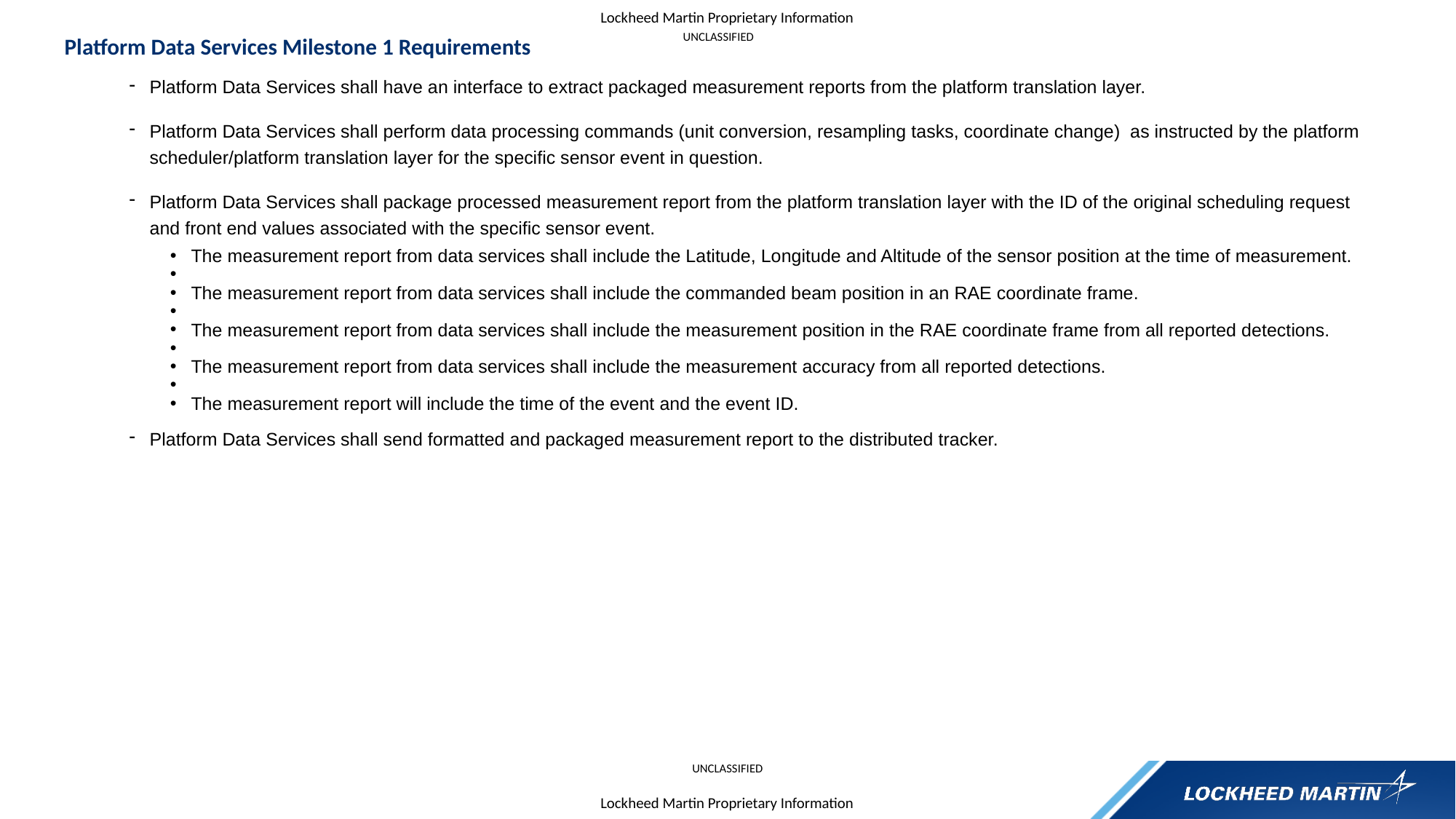

# Platform Data Services Milestone 1 Requirements
unclassified
Platform Data Services shall have an interface to extract packaged measurement reports from the platform translation layer.
Platform Data Services shall perform data processing commands (unit conversion, resampling tasks, coordinate change)  as instructed by the platform scheduler/platform translation layer for the specific sensor event in question.
Platform Data Services shall package processed measurement report from the platform translation layer with the ID of the original scheduling request and front end values associated with the specific sensor event.
The measurement report from data services shall include the Latitude, Longitude and Altitude of the sensor position at the time of measurement.

The measurement report from data services shall include the commanded beam position in an RAE coordinate frame.

The measurement report from data services shall include the measurement position in the RAE coordinate frame from all reported detections.

The measurement report from data services shall include the measurement accuracy from all reported detections.

The measurement report will include the time of the event and the event ID.
Platform Data Services shall send formatted and packaged measurement report to the distributed tracker.

unclassified